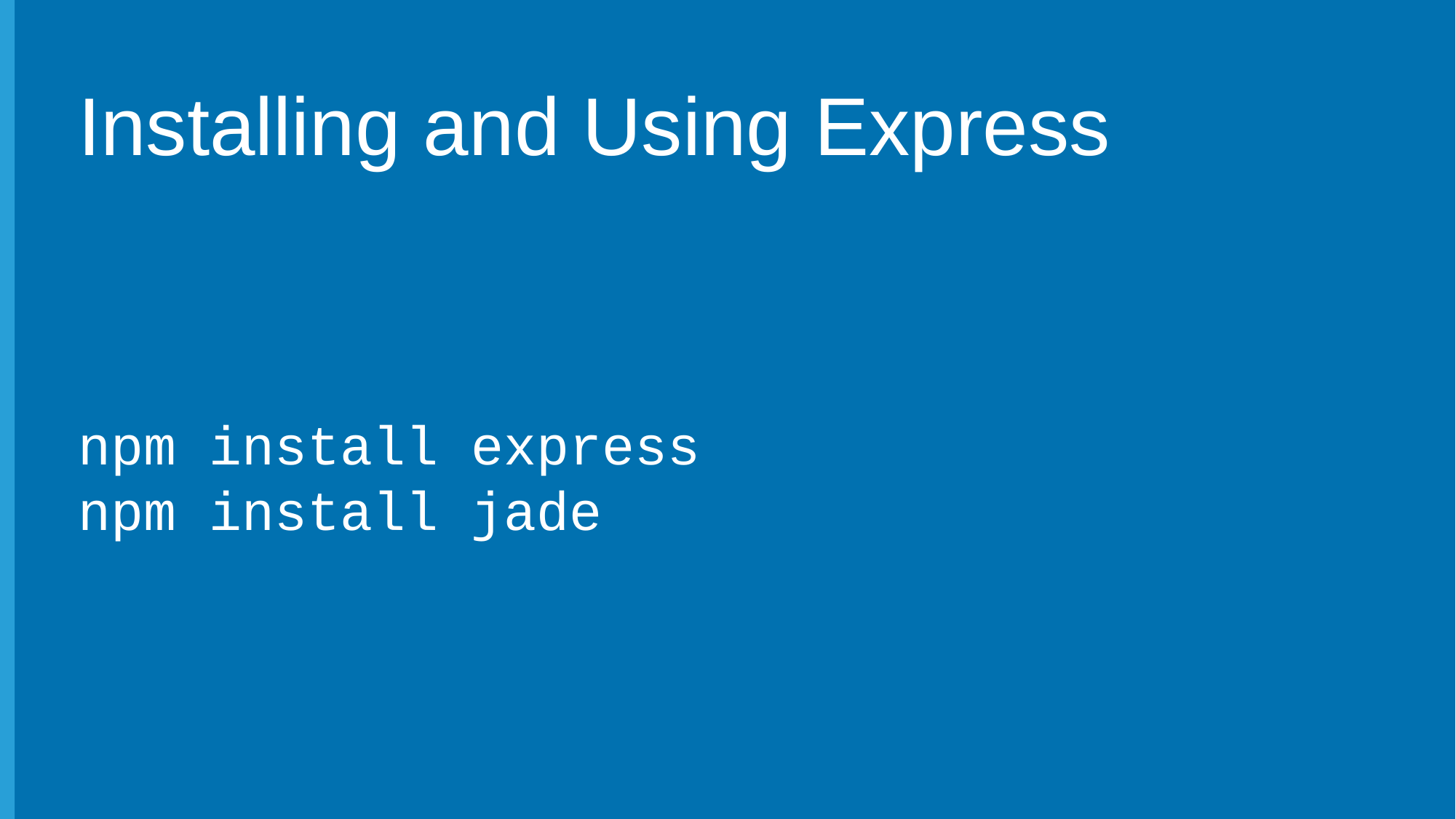

# Installing and Using Express
npm install express
npm install jade